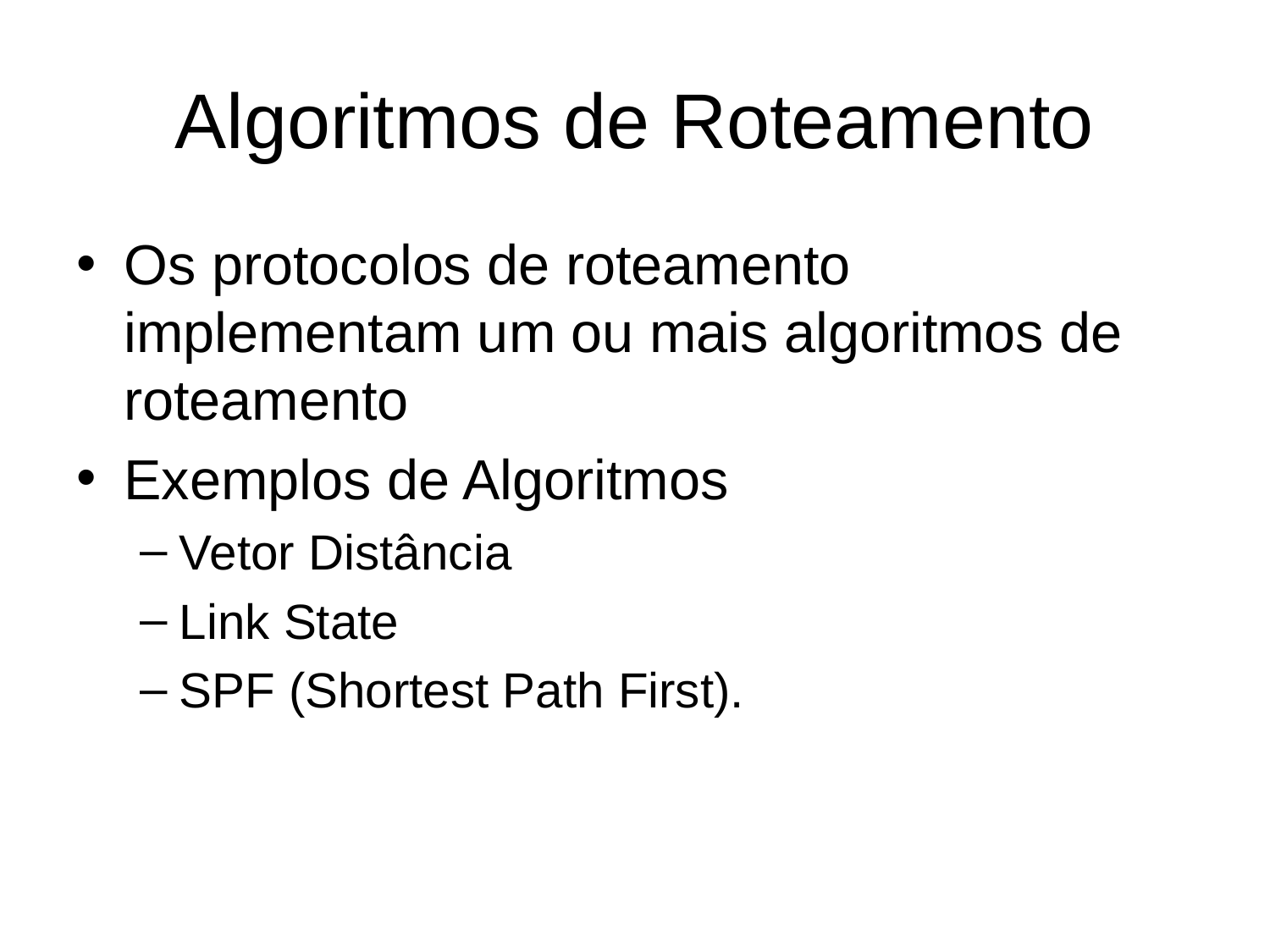

# Algoritmos de Roteamento
Os protocolos de roteamento implementam um ou mais algoritmos de roteamento
Exemplos de Algoritmos
Vetor Distância
Link State
SPF (Shortest Path First).